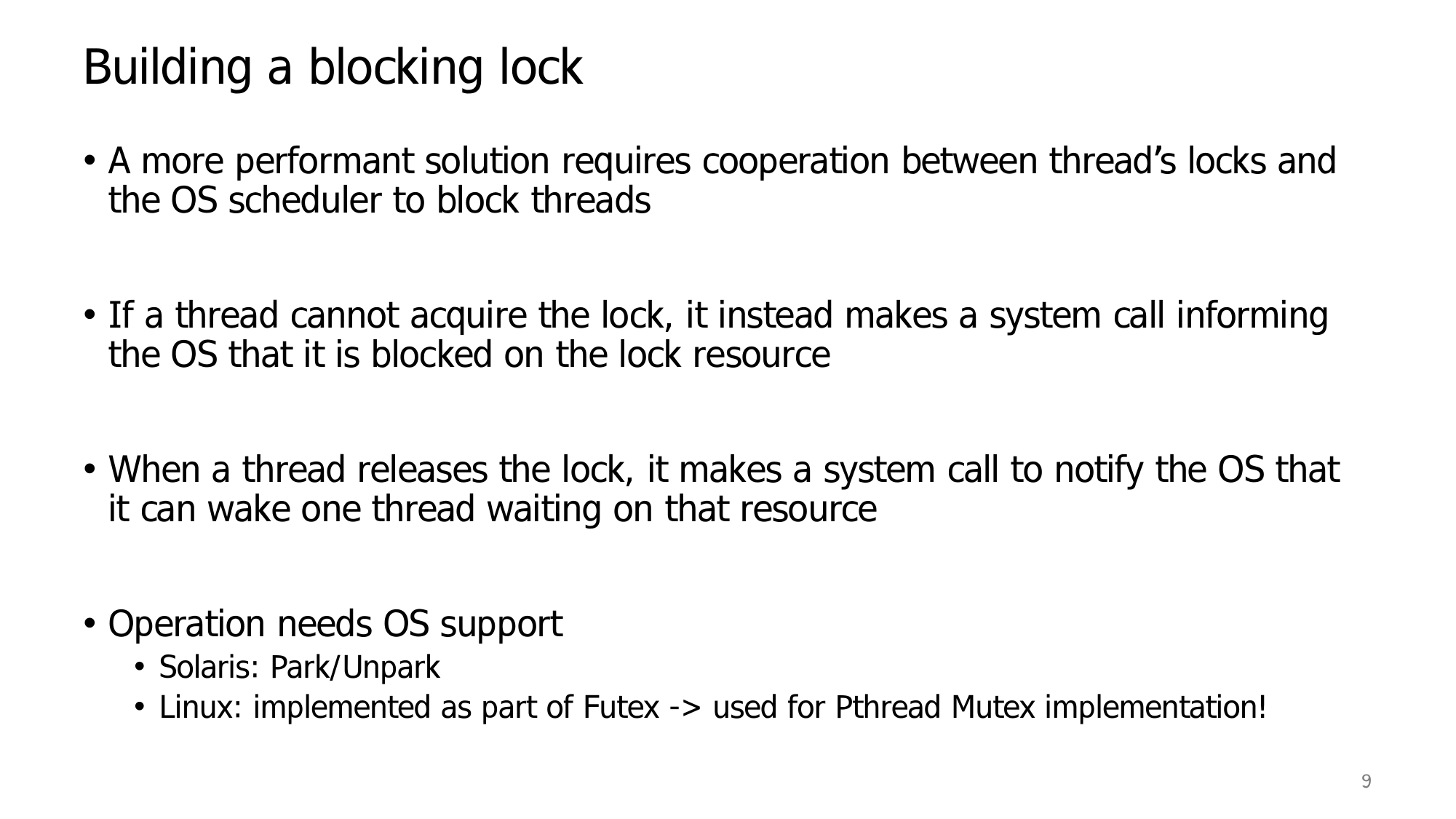

# Building a blocking lock
A more performant solution requires cooperation between thread’s locks and the OS scheduler to block threads

If a thread cannot acquire the lock, it instead makes a system call informing the OS that it is blocked on the lock resource

When a thread releases the lock, it makes a system call to notify the OS that it can wake one thread waiting on that resource

Operation needs OS support
Solaris: Park/Unpark
Linux: implemented as part of Futex -> used for Pthread Mutex implementation!

9